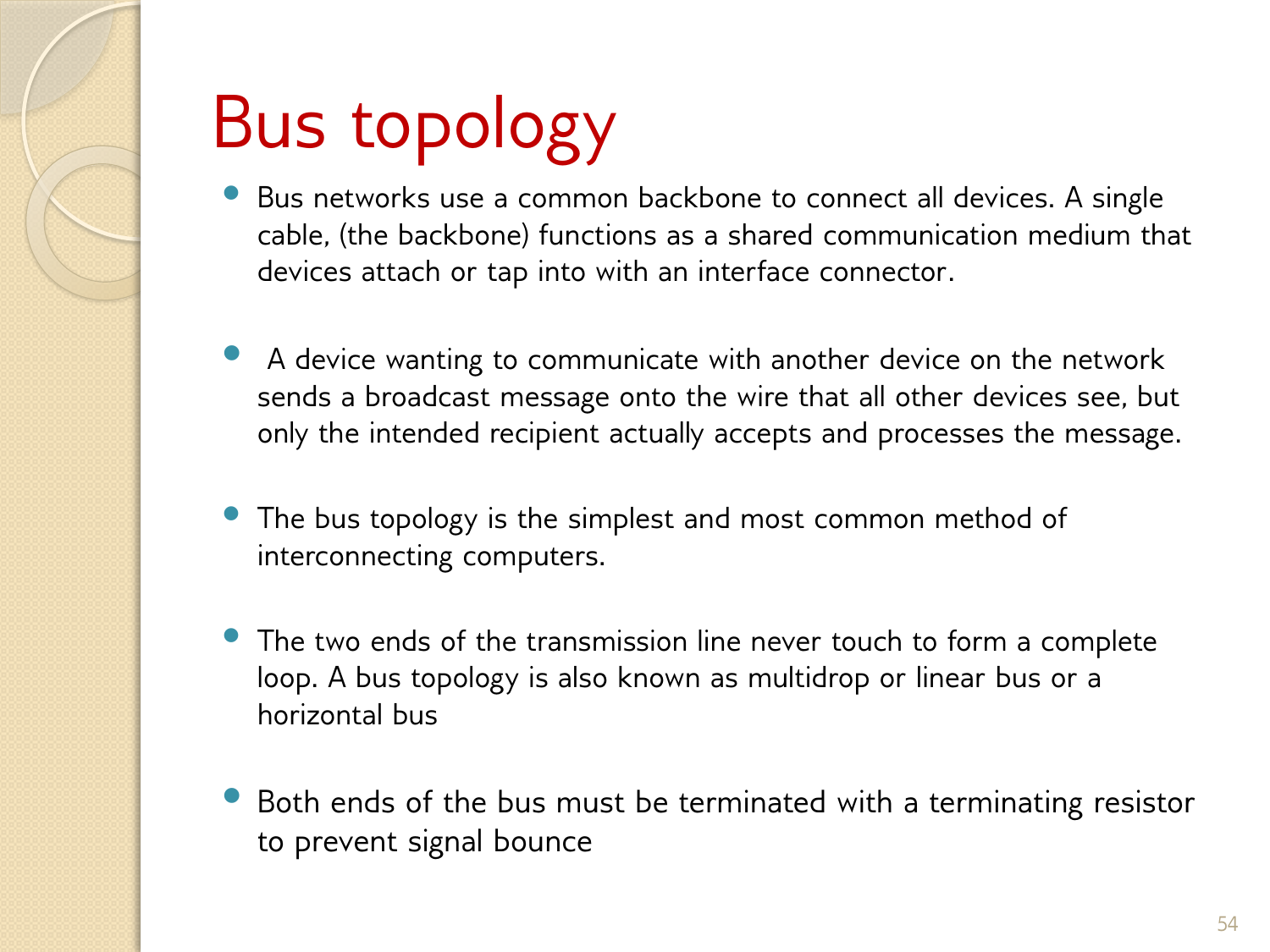

# Bus topology
Bus networks use a common backbone to connect all devices. A single cable, (the backbone) functions as a shared communication medium that devices attach or tap into with an interface connector.

 A device wanting to communicate with another device on the network sends a broadcast message onto the wire that all other devices see, but only the intended recipient actually accepts and processes the message.

The bus topology is the simplest and most common method of interconnecting computers.

The two ends of the transmission line never touch to form a complete loop. A bus topology is also known as multidrop or linear bus or a horizontal bus

Both ends of the bus must be terminated with a terminating resistor to prevent signal bounce

54